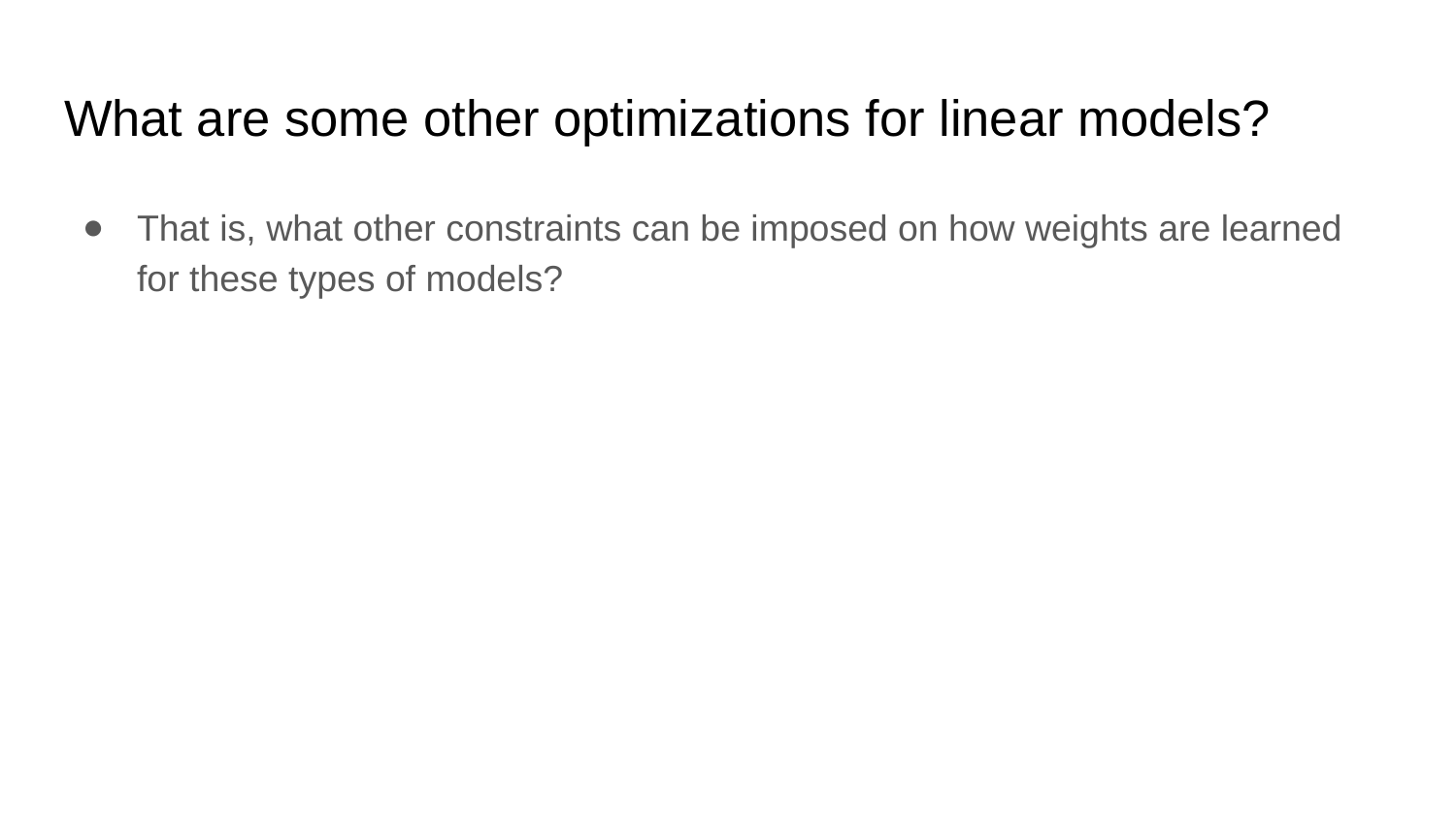

# What are some other optimizations for linear models?
That is, what other constraints can be imposed on how weights are learned for these types of models?